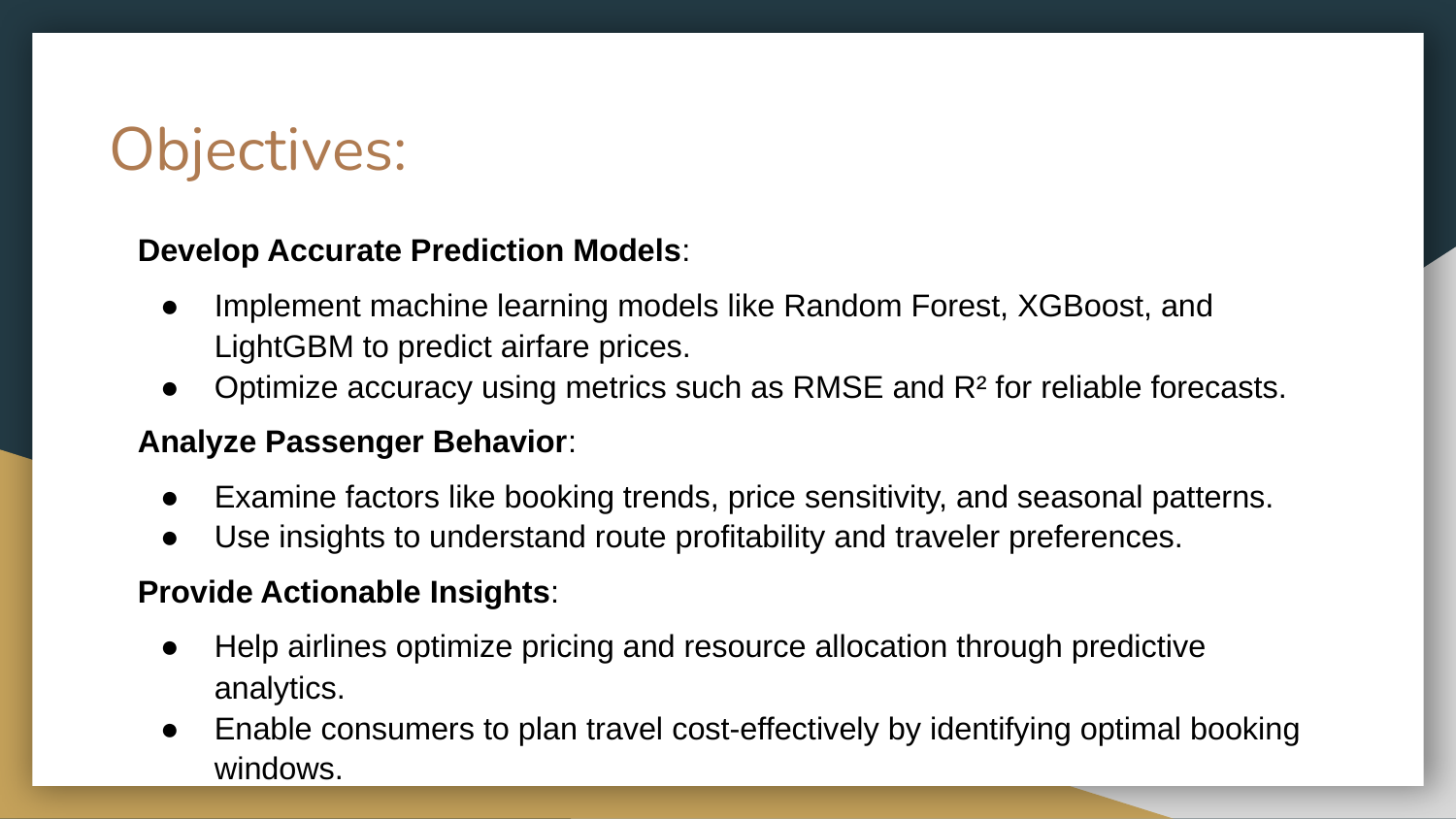

# Objectives:
Develop Accurate Prediction Models:
Implement machine learning models like Random Forest, XGBoost, and LightGBM to predict airfare prices.
Optimize accuracy using metrics such as RMSE and R² for reliable forecasts.
Analyze Passenger Behavior:
Examine factors like booking trends, price sensitivity, and seasonal patterns.
Use insights to understand route profitability and traveler preferences.
Provide Actionable Insights:
Help airlines optimize pricing and resource allocation through predictive analytics.
Enable consumers to plan travel cost-effectively by identifying optimal booking windows.